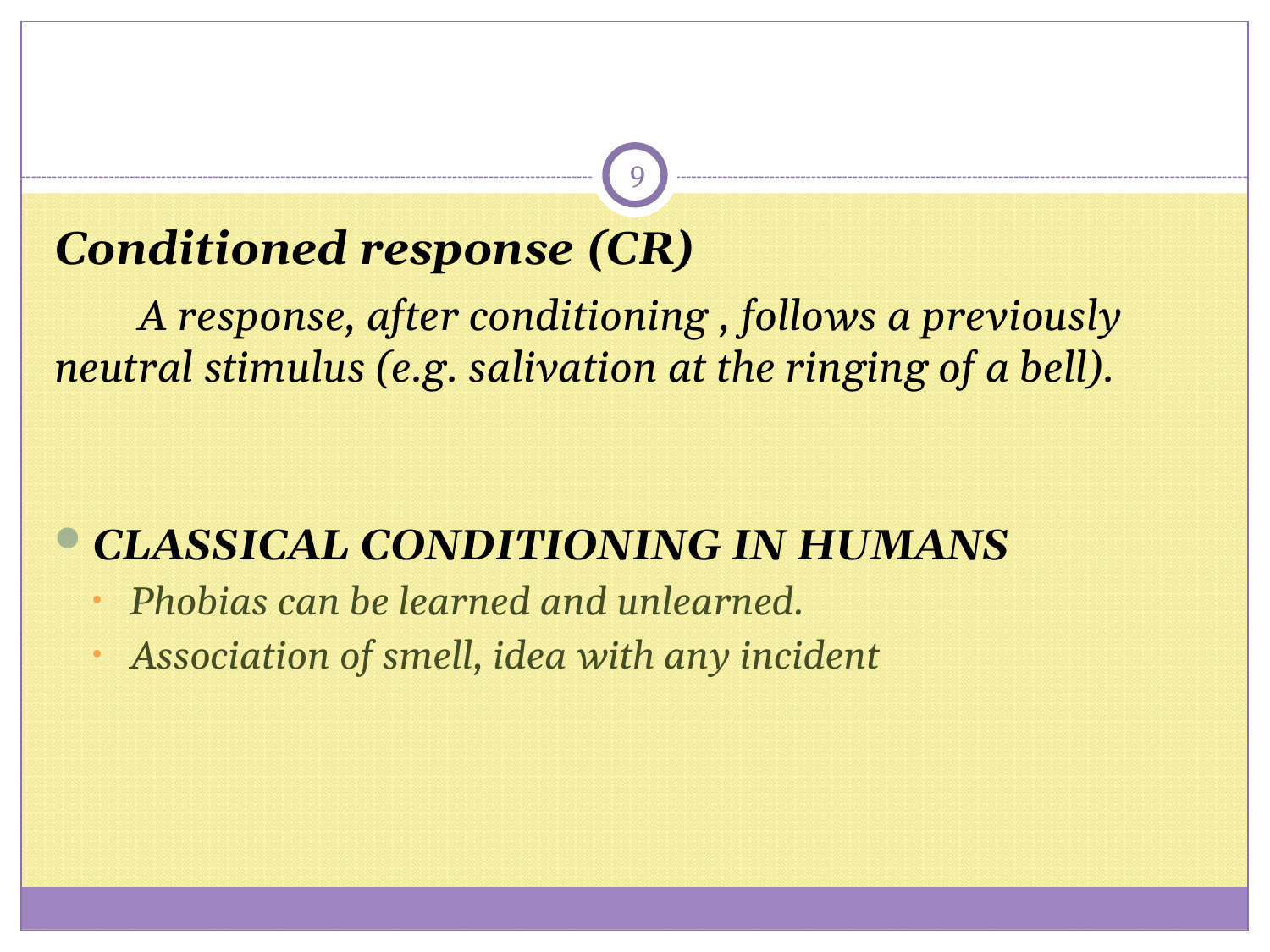

9
Conditioned response (CR)
       A response, after conditioning , follows a previously neutral stimulus (e.g. salivation at the ringing of a bell).

CLASSICAL CONDITIONING IN HUMANS
Phobias can be learned and unlearned.
Association of smell, idea with any incident